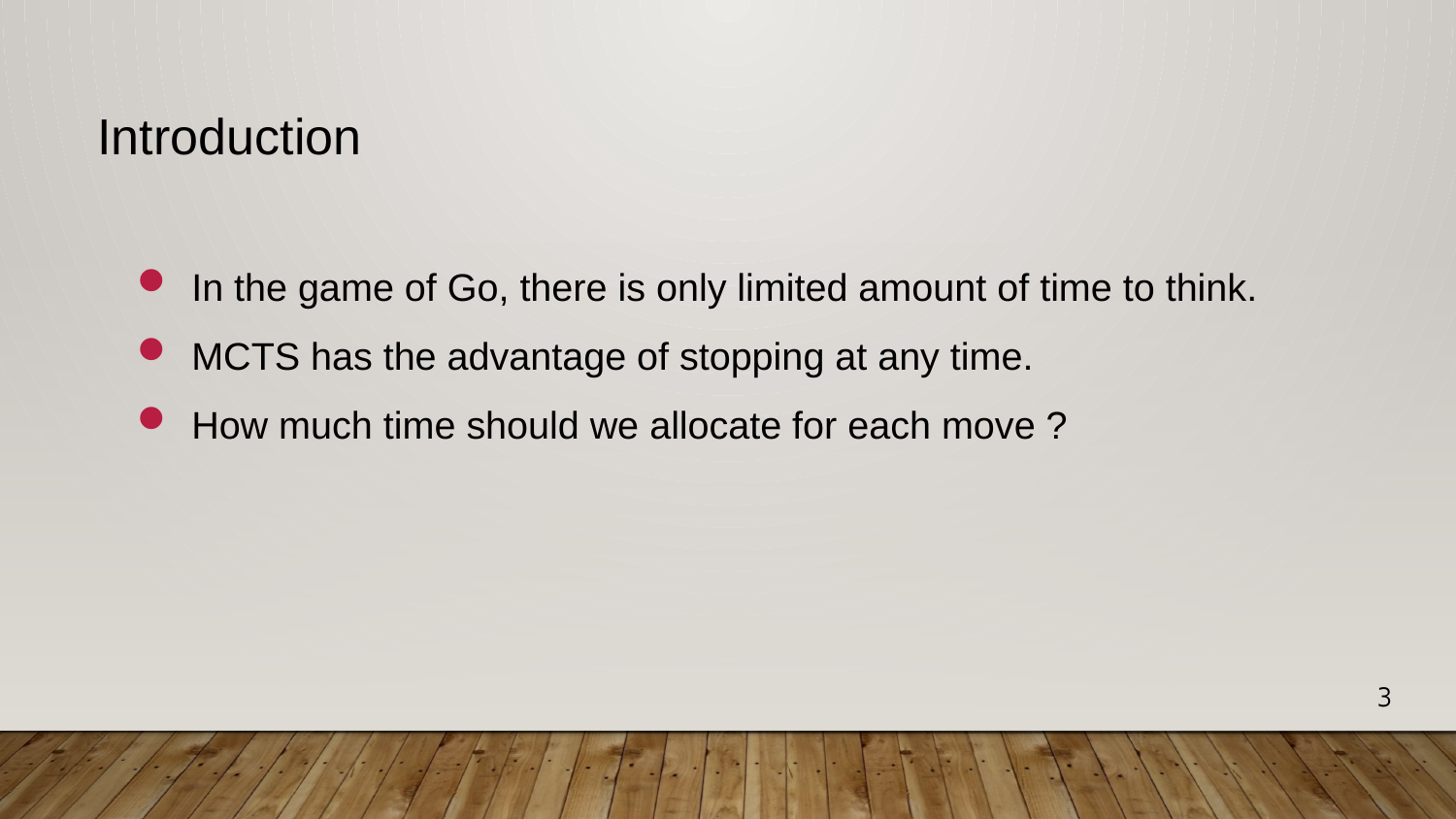

Introduction
In the game of Go, there is only limited amount of time to think.
MCTS has the advantage of stopping at any time.
How much time should we allocate for each move ?
3